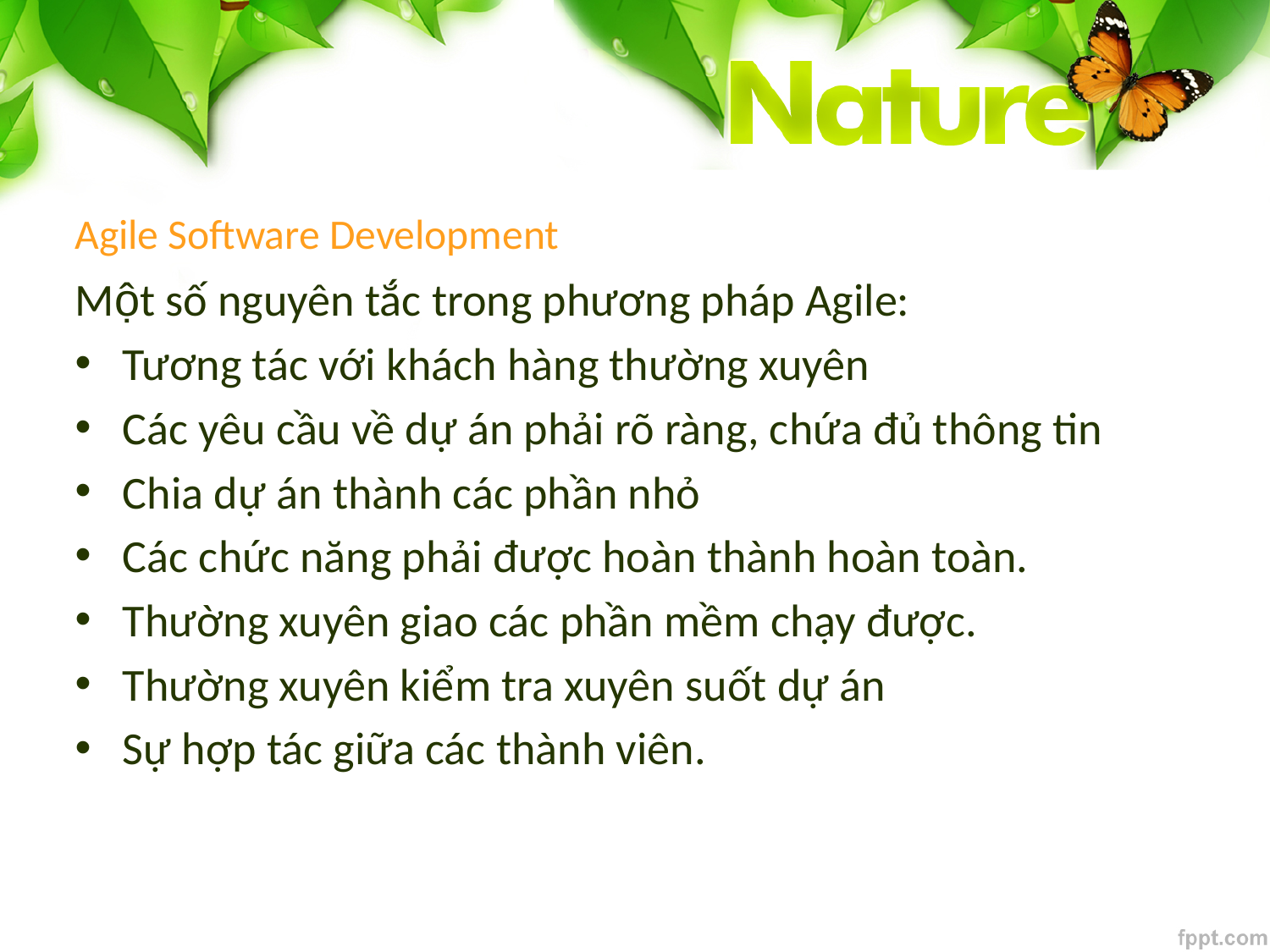

# Agile Software Development
Một số nguyên tắc trong phương pháp Agile:
Tương tác với khách hàng thường xuyên
Các yêu cầu về dự án phải rõ ràng, chứa đủ thông tin
Chia dự án thành các phần nhỏ
Các chức năng phải được hoàn thành hoàn toàn.
Thường xuyên giao các phần mềm chạy được.
Thường xuyên kiểm tra xuyên suốt dự án
Sự hợp tác giữa các thành viên.